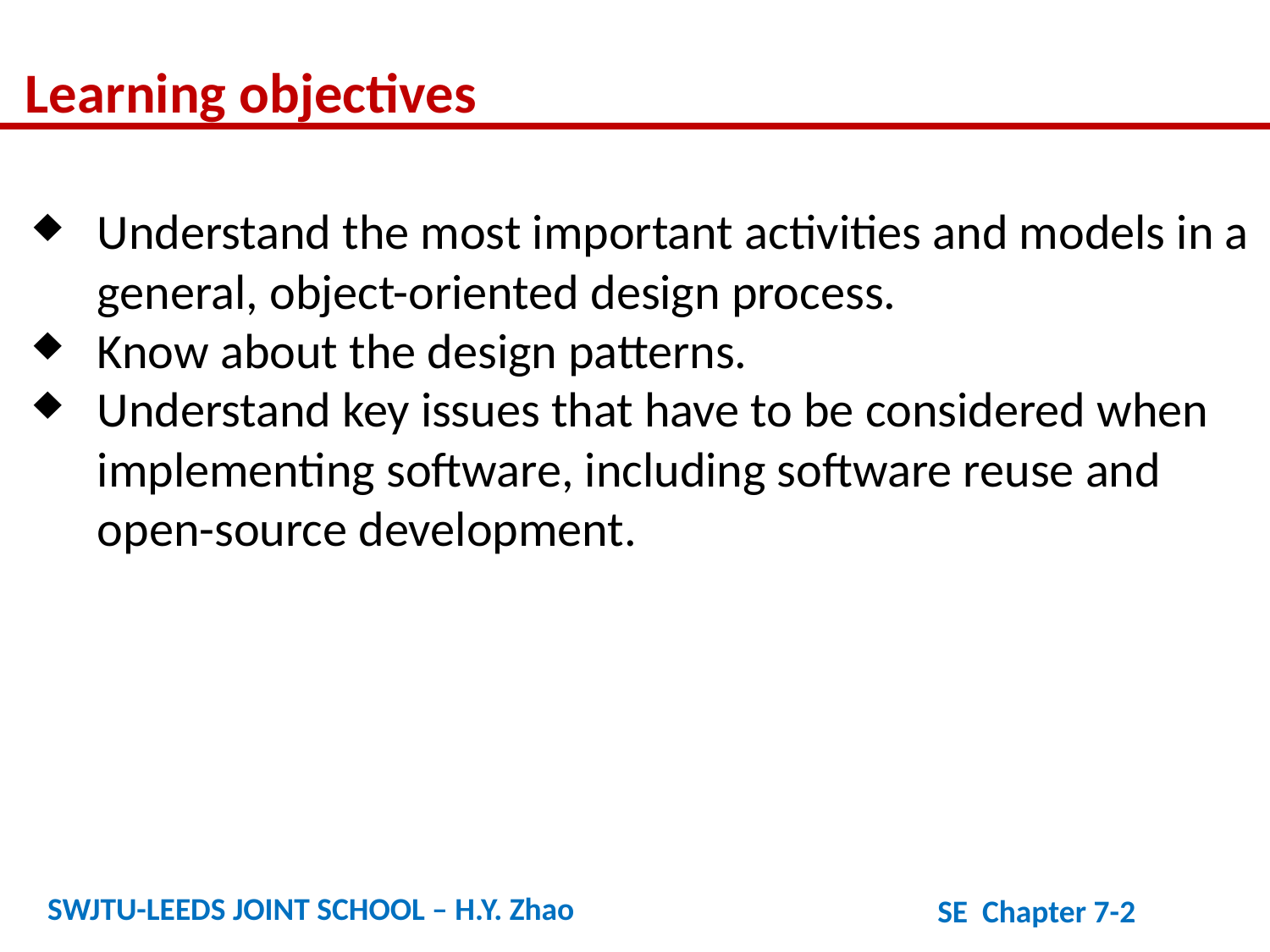

Learning objectives
Understand the most important activities and models in a general, object-oriented design process.
Know about the design patterns.
Understand key issues that have to be considered when implementing software, including software reuse and open-source development.
SWJTU-LEEDS JOINT SCHOOL – H.Y. Zhao
SE  Chapter 7-2